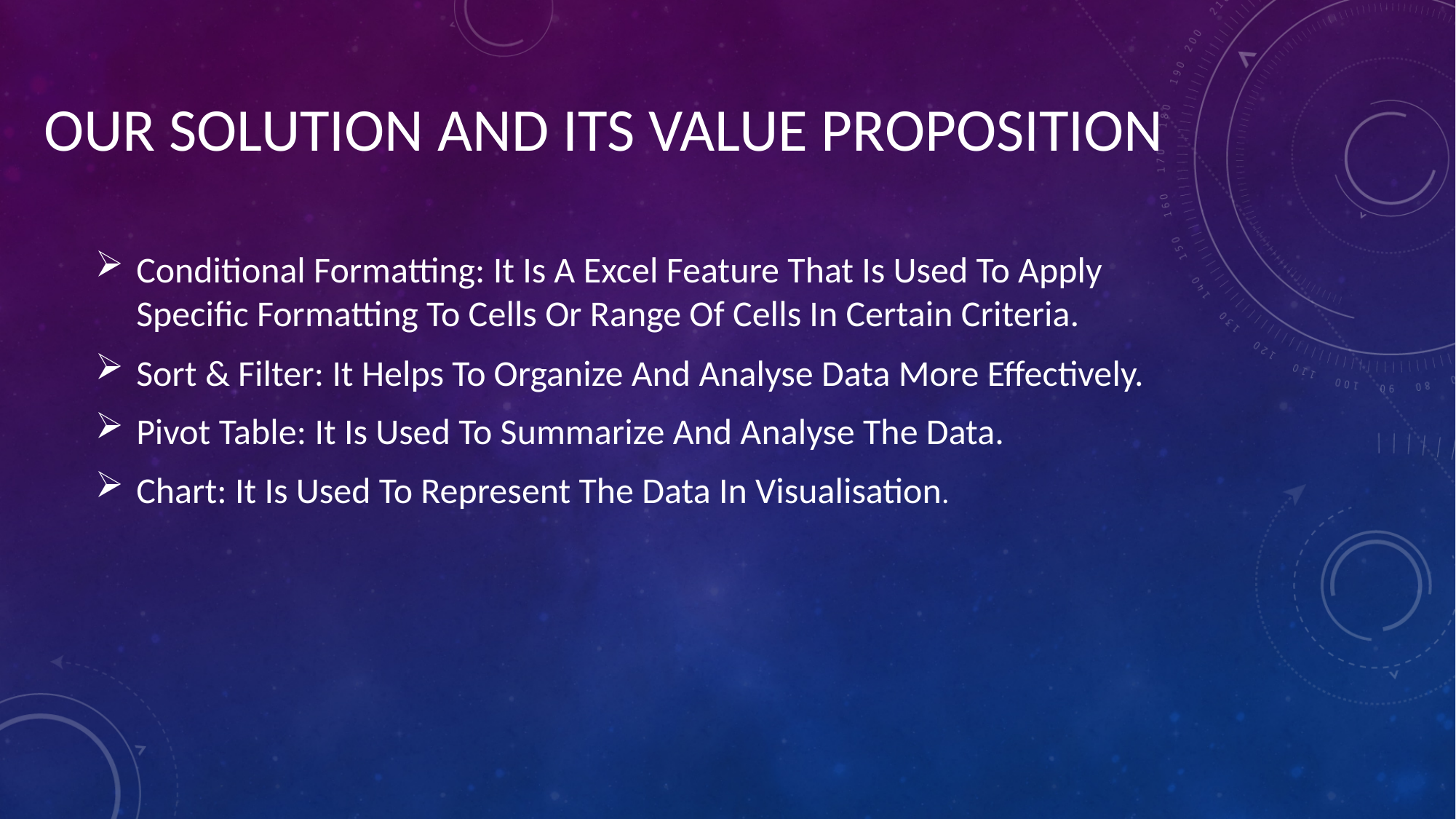

# Our solution and its value proposition
Conditional Formatting: It Is A Excel Feature That Is Used To Apply Specific Formatting To Cells Or Range Of Cells In Certain Criteria.
Sort & Filter: It Helps To Organize And Analyse Data More Effectively.
Pivot Table: It Is Used To Summarize And Analyse The Data.
Chart: It Is Used To Represent The Data In Visualisation.